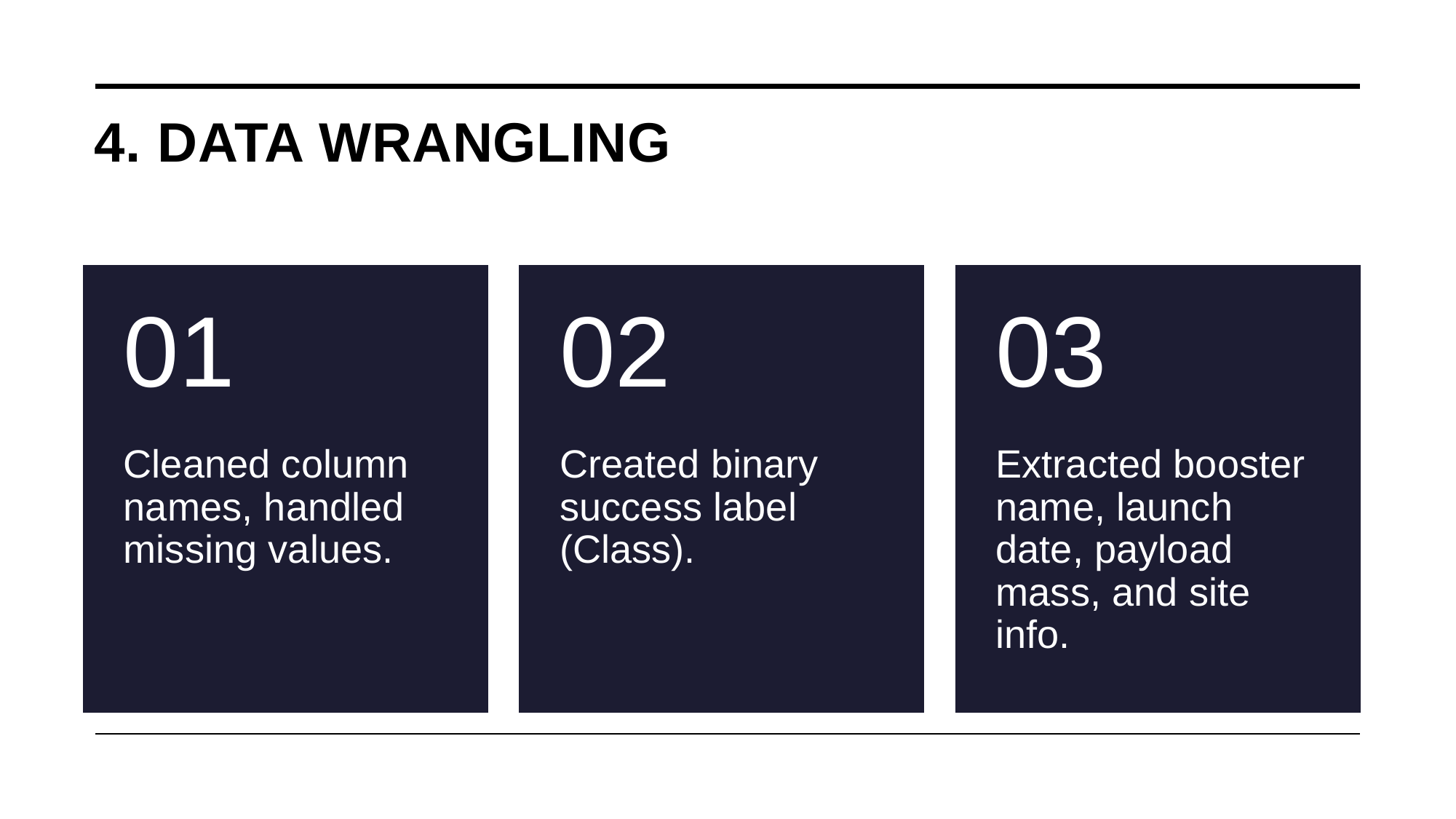

# 4. Data Wrangling
Cleaned column names, handled missing values.
01
Created binary success label (Class).
02
Extracted booster name, launch date, payload mass, and site info.
03